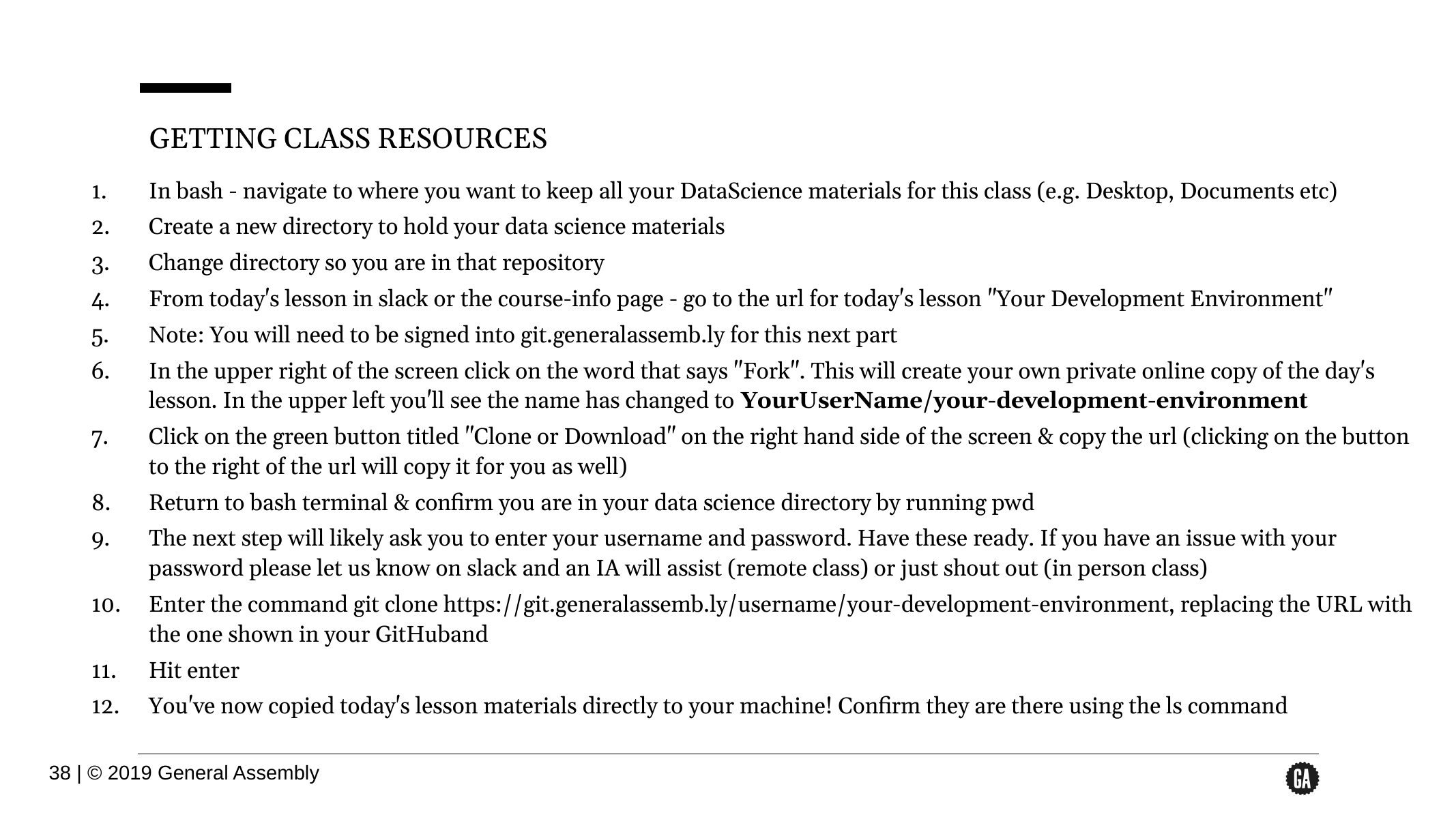

GETTING CLASS RESOURCES
In bash - navigate to where you want to keep all your DataScience materials for this class (e.g. Desktop, Documents etc)
Create a new directory to hold your data science materials
Change directory so you are in that repository
From today's lesson in slack or the course-info page - go to the url for today's lesson "Your Development Environment"
Note: You will need to be signed into git.generalassemb.ly for this next part
In the upper right of the screen click on the word that says "Fork". This will create your own private online copy of the day's lesson. In the upper left you'll see the name has changed to YourUserName/your-development-environment
Click on the green button titled "Clone or Download" on the right hand side of the screen & copy the url (clicking on the button to the right of the url will copy it for you as well)
Return to bash terminal & confirm you are in your data science directory by running pwd
The next step will likely ask you to enter your username and password. Have these ready. If you have an issue with your password please let us know on slack and an IA will assist (remote class) or just shout out (in person class)
Enter the command git clone https://git.generalassemb.ly/username/your-development-environment, replacing the URL with the one shown in your GitHuband
Hit enter
You've now copied today's lesson materials directly to your machine! Confirm they are there using the ls command